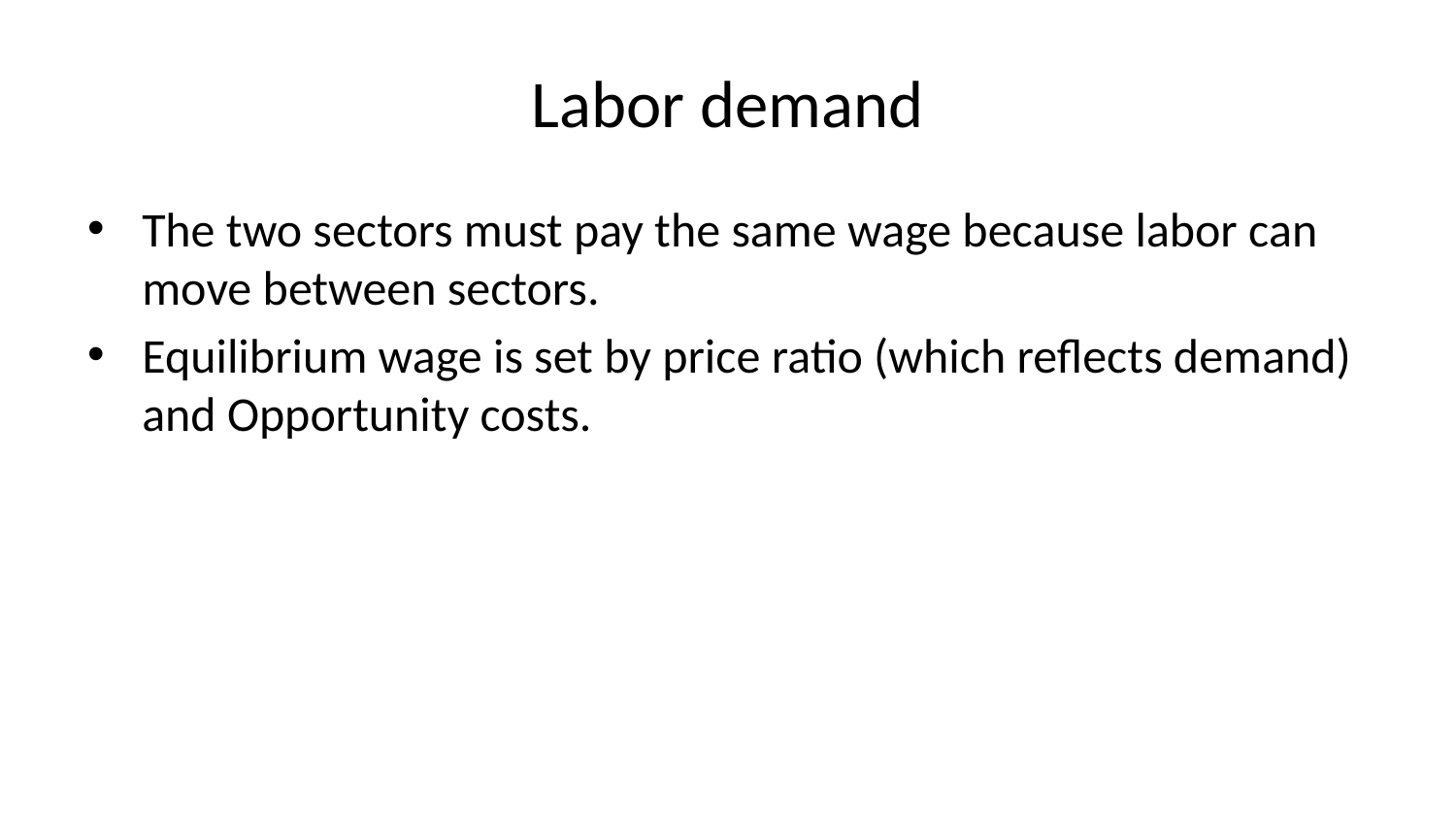

# Labor demand
The two sectors must pay the same wage because labor can move between sectors.
Equilibrium wage is set by price ratio (which reflects demand) and Opportunity costs.